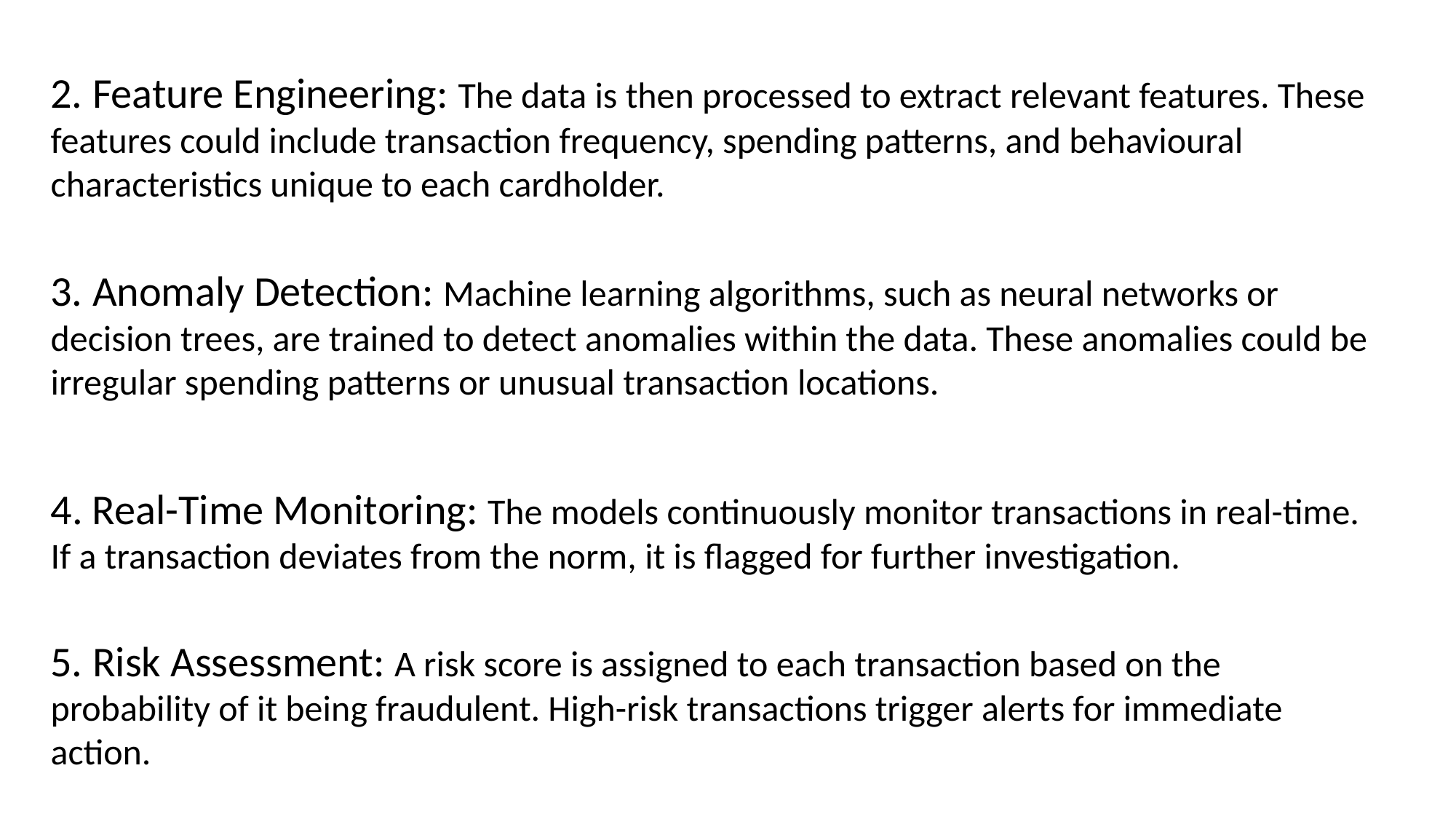

2. Feature Engineering: The data is then processed to extract relevant features. These features could include transaction frequency, spending patterns, and behavioural characteristics unique to each cardholder.
3. Anomaly Detection: Machine learning algorithms, such as neural networks or decision trees, are trained to detect anomalies within the data. These anomalies could be irregular spending patterns or unusual transaction locations.
4. Real-Time Monitoring: The models continuously monitor transactions in real-time. If a transaction deviates from the norm, it is flagged for further investigation.
5. Risk Assessment: A risk score is assigned to each transaction based on the probability of it being fraudulent. High-risk transactions trigger alerts for immediate action.